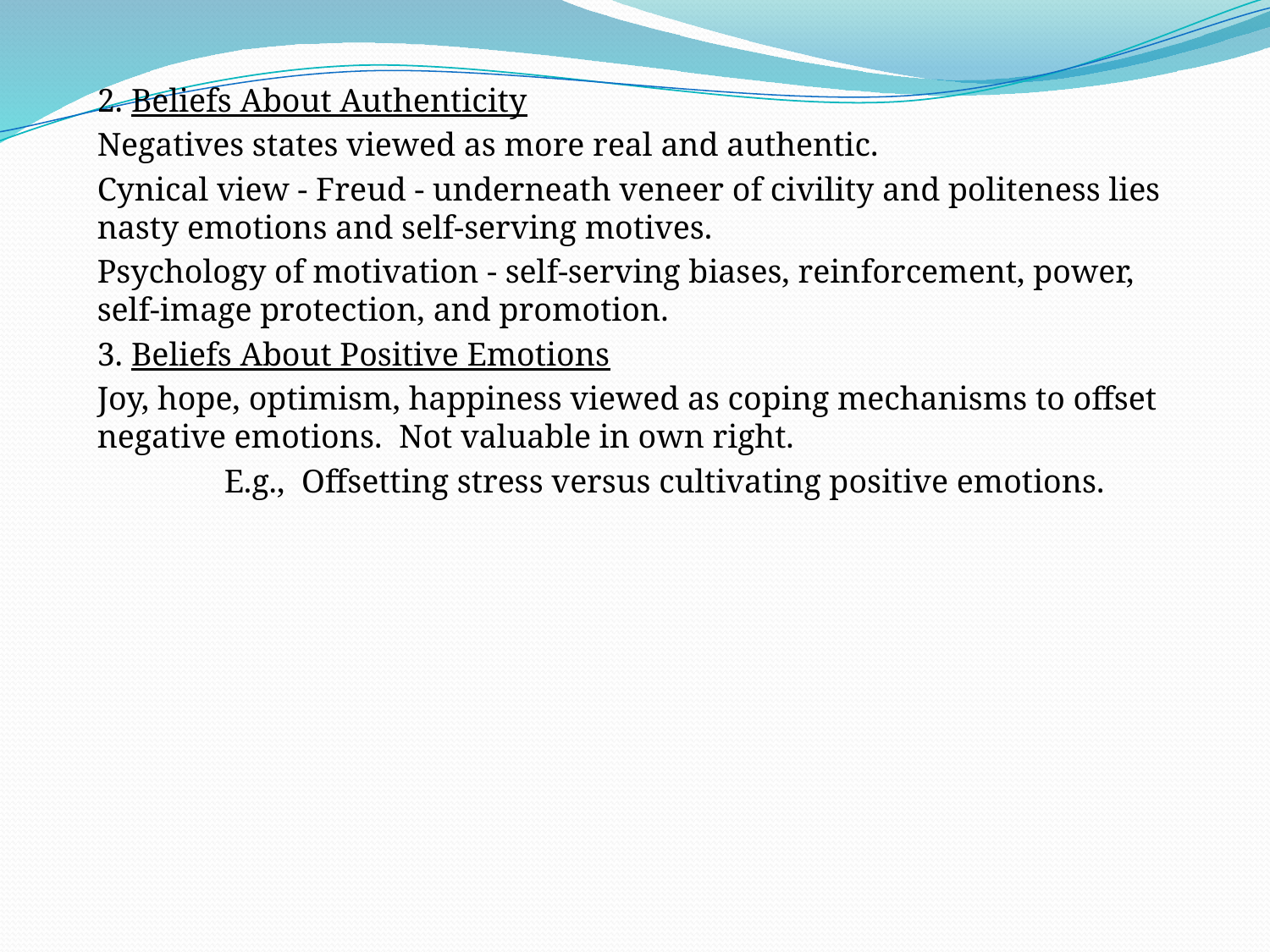

2. Beliefs About Authenticity
Negatives states viewed as more real and authentic.
Cynical view - Freud - underneath veneer of civility and politeness lies nasty emotions and self-serving motives.
Psychology of motivation - self-serving biases, reinforcement, power, self-image protection, and promotion.
3. Beliefs About Positive Emotions
Joy, hope, optimism, happiness viewed as coping mechanisms to offset negative emotions.  Not valuable in own right.
	E.g.,  Offsetting stress versus cultivating positive emotions.